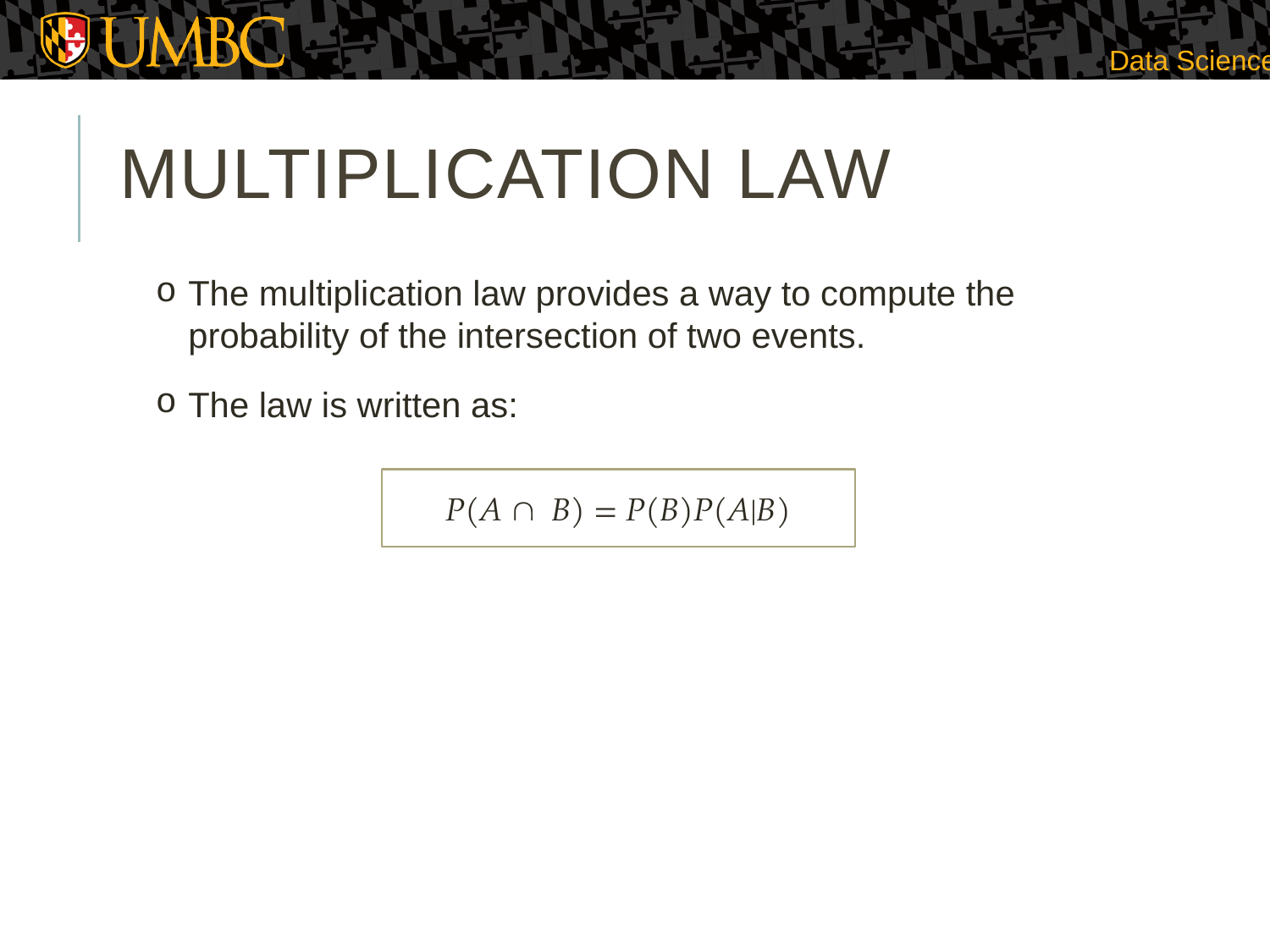

# Multiplication Law
The multiplication law provides a way to compute the probability of the intersection of two events.
The law is written as:
P(A ∩ B) = P(B)P(A|B)